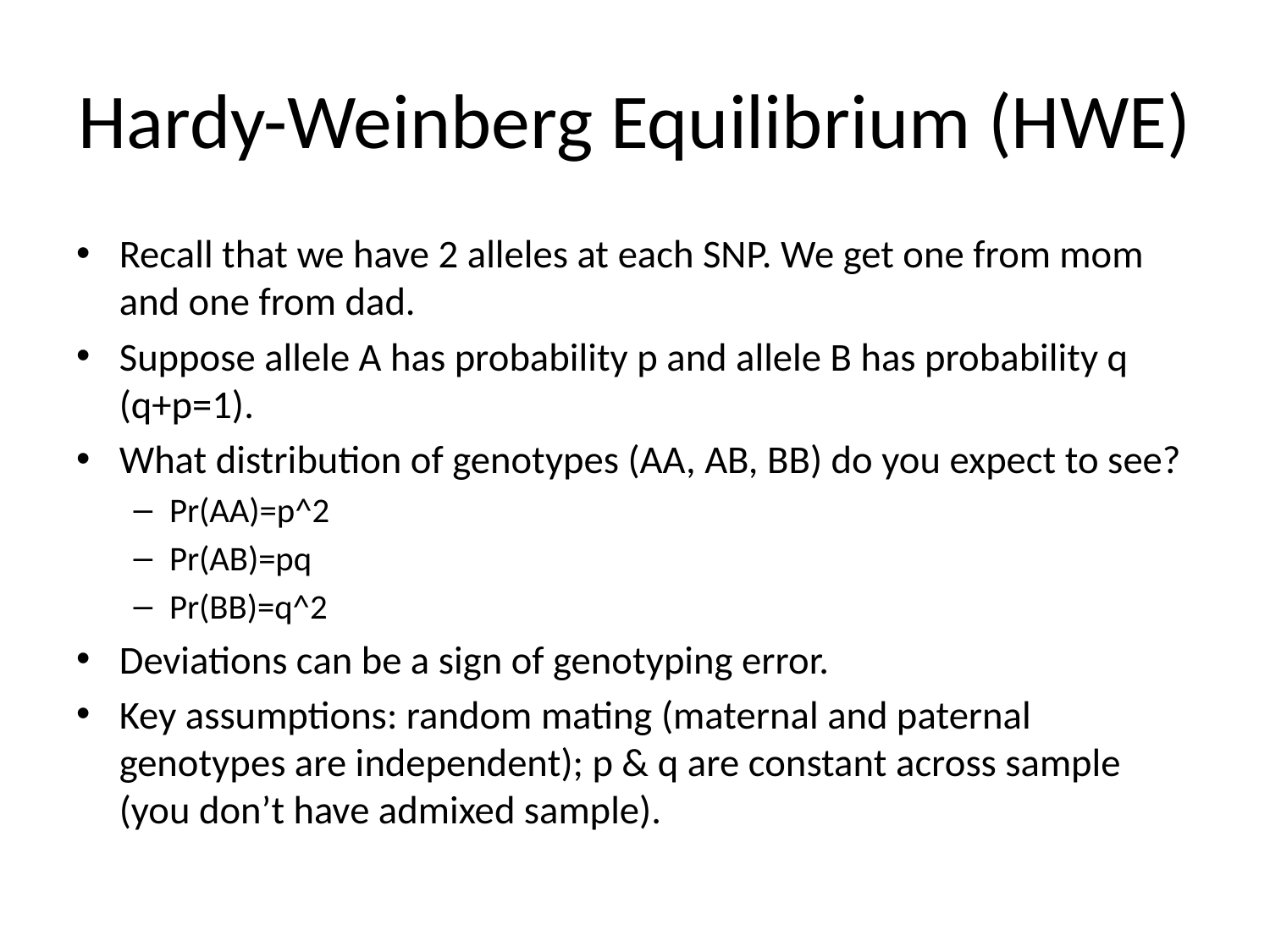

# Hardy-Weinberg Equilibrium (HWE)
Recall that we have 2 alleles at each SNP. We get one from mom and one from dad.
Suppose allele A has probability p and allele B has probability q (q+p=1).
What distribution of genotypes (AA, AB, BB) do you expect to see?
Pr(AA)=p^2
Pr(AB)=pq
Pr(BB)=q^2
Deviations can be a sign of genotyping error.
Key assumptions: random mating (maternal and paternal genotypes are independent); p & q are constant across sample (you don’t have admixed sample).